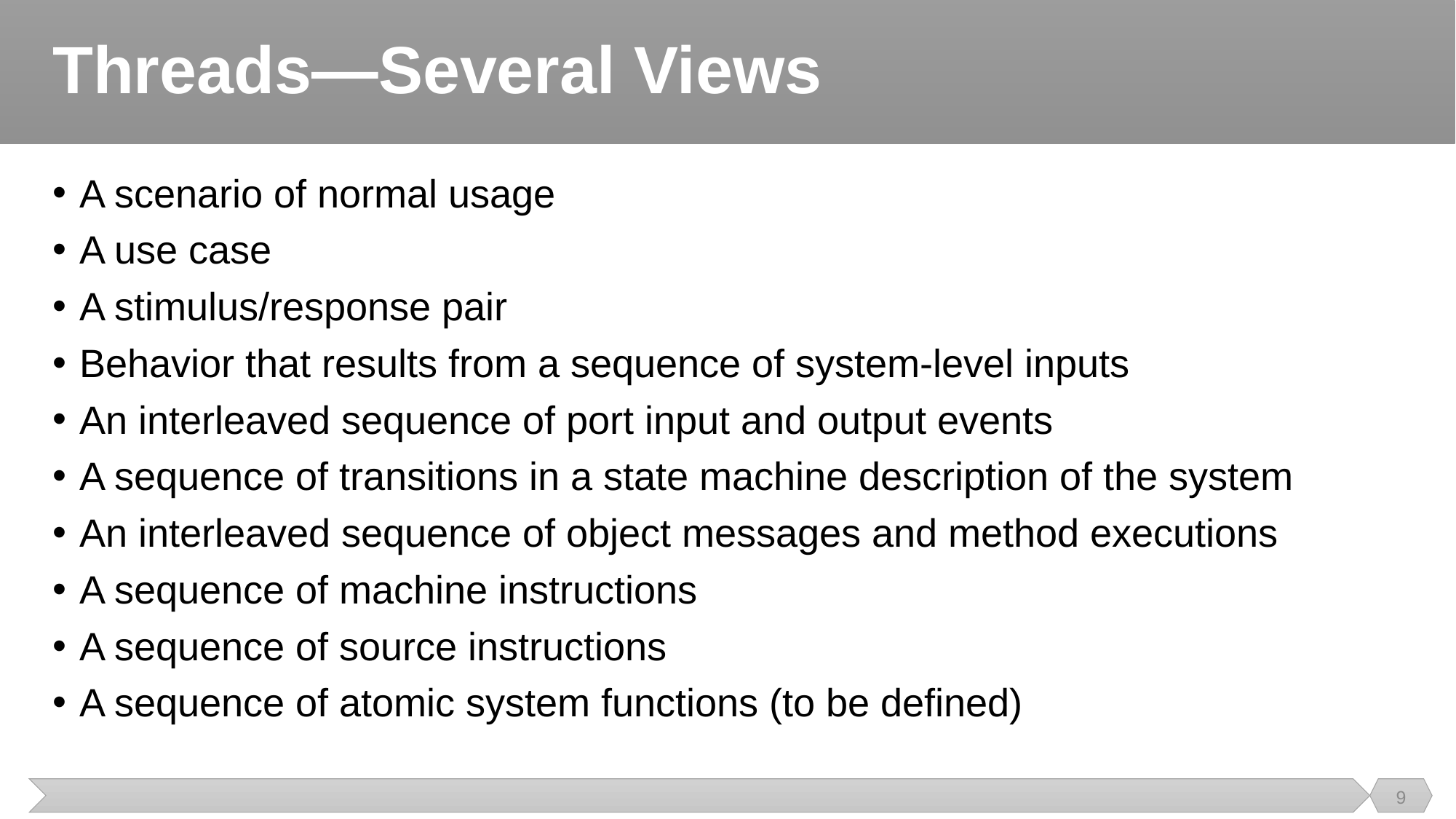

# Threads—Several Views
A scenario of normal usage
A use case
A stimulus/response pair
Behavior that results from a sequence of system-level inputs
An interleaved sequence of port input and output events
A sequence of transitions in a state machine description of the system
An interleaved sequence of object messages and method executions
A sequence of machine instructions
A sequence of source instructions
A sequence of atomic system functions (to be defined)
9